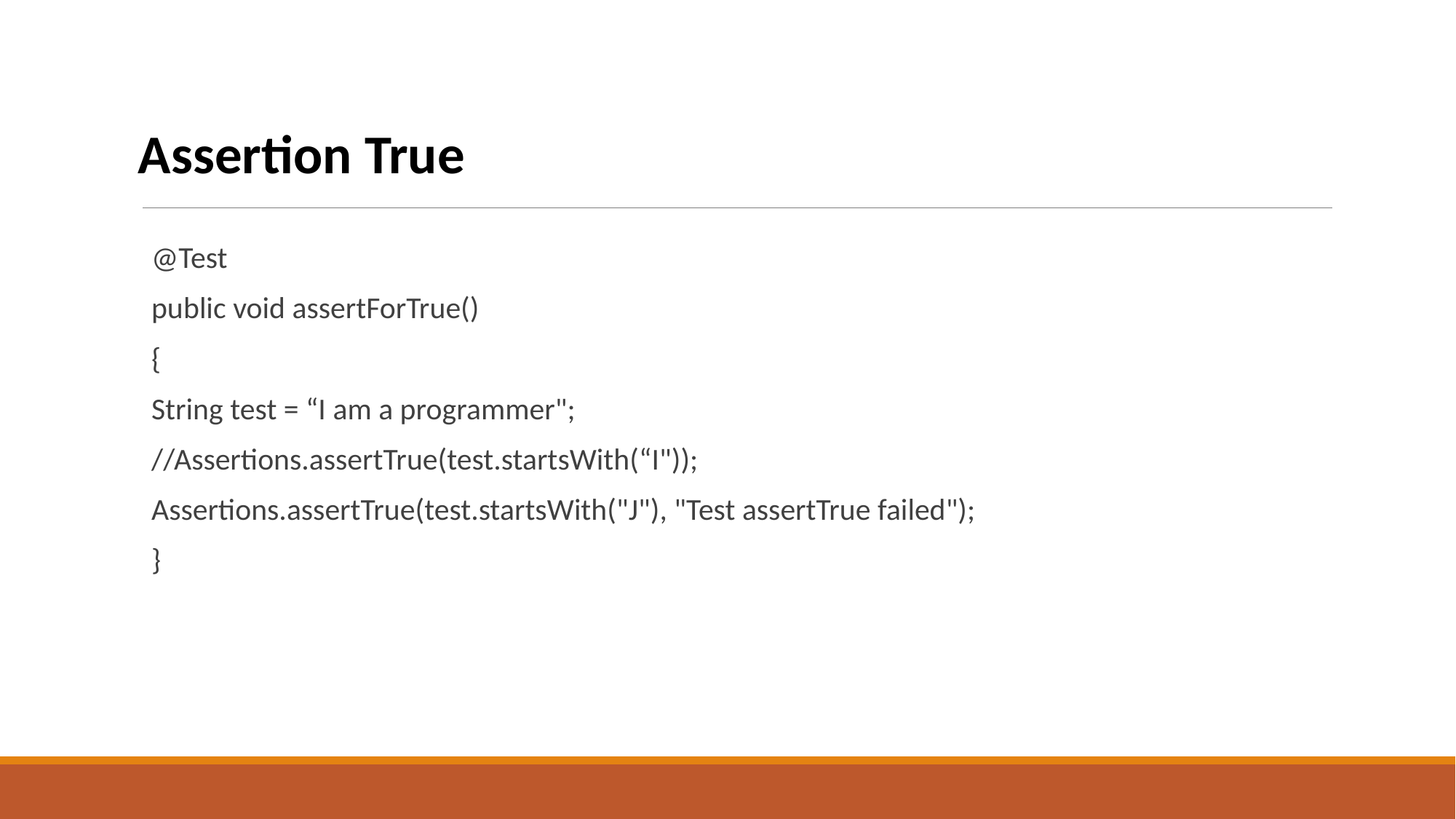

Assertion True
@Test
public void assertForTrue()
{
String test = “I am a programmer";
//Assertions.assertTrue(test.startsWith(“I"));
Assertions.assertTrue(test.startsWith("J"), "Test assertTrue failed");
}